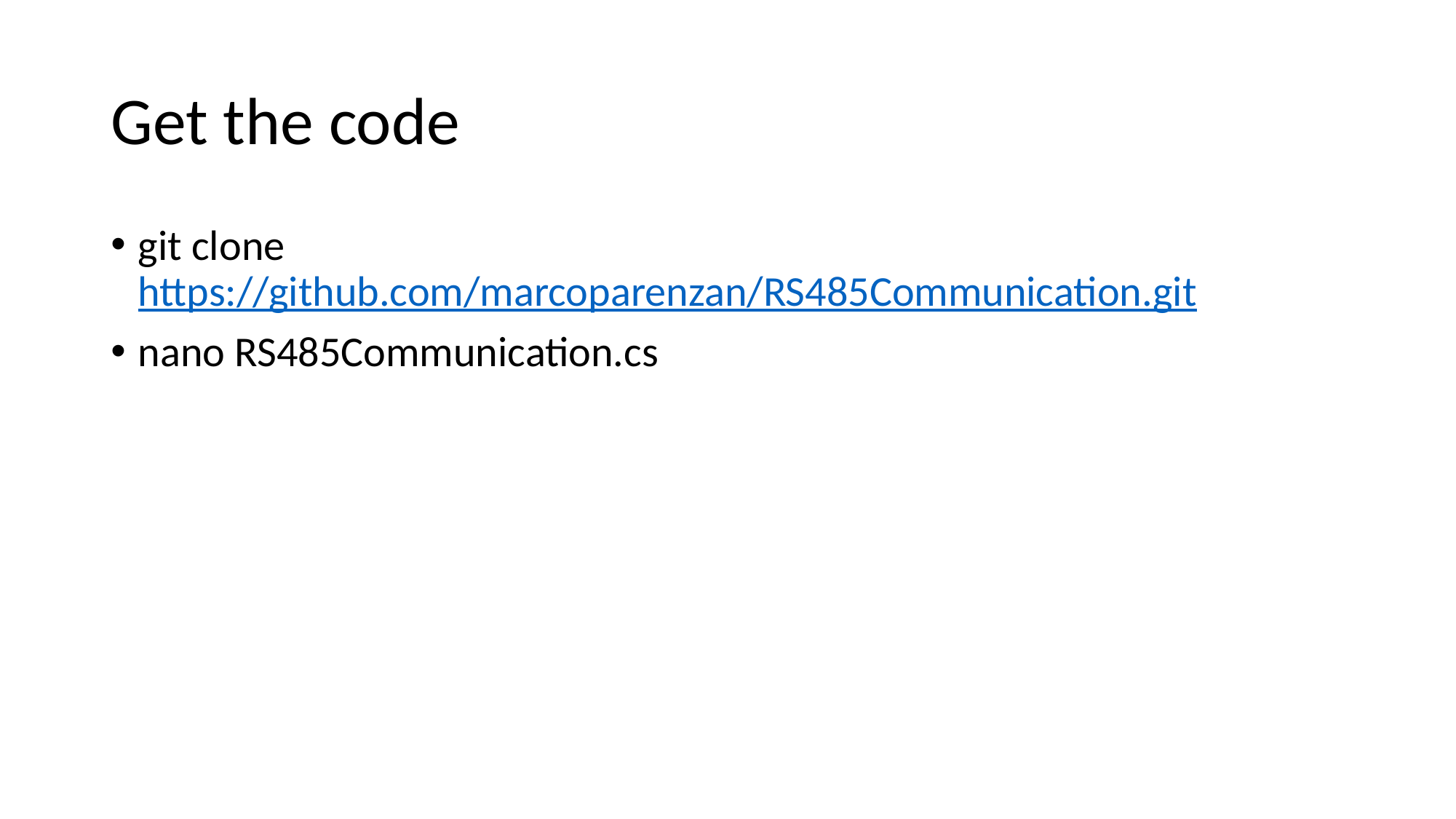

# Get the code
git clone https://github.com/marcoparenzan/RS485Communication.git
nano RS485Communication.cs